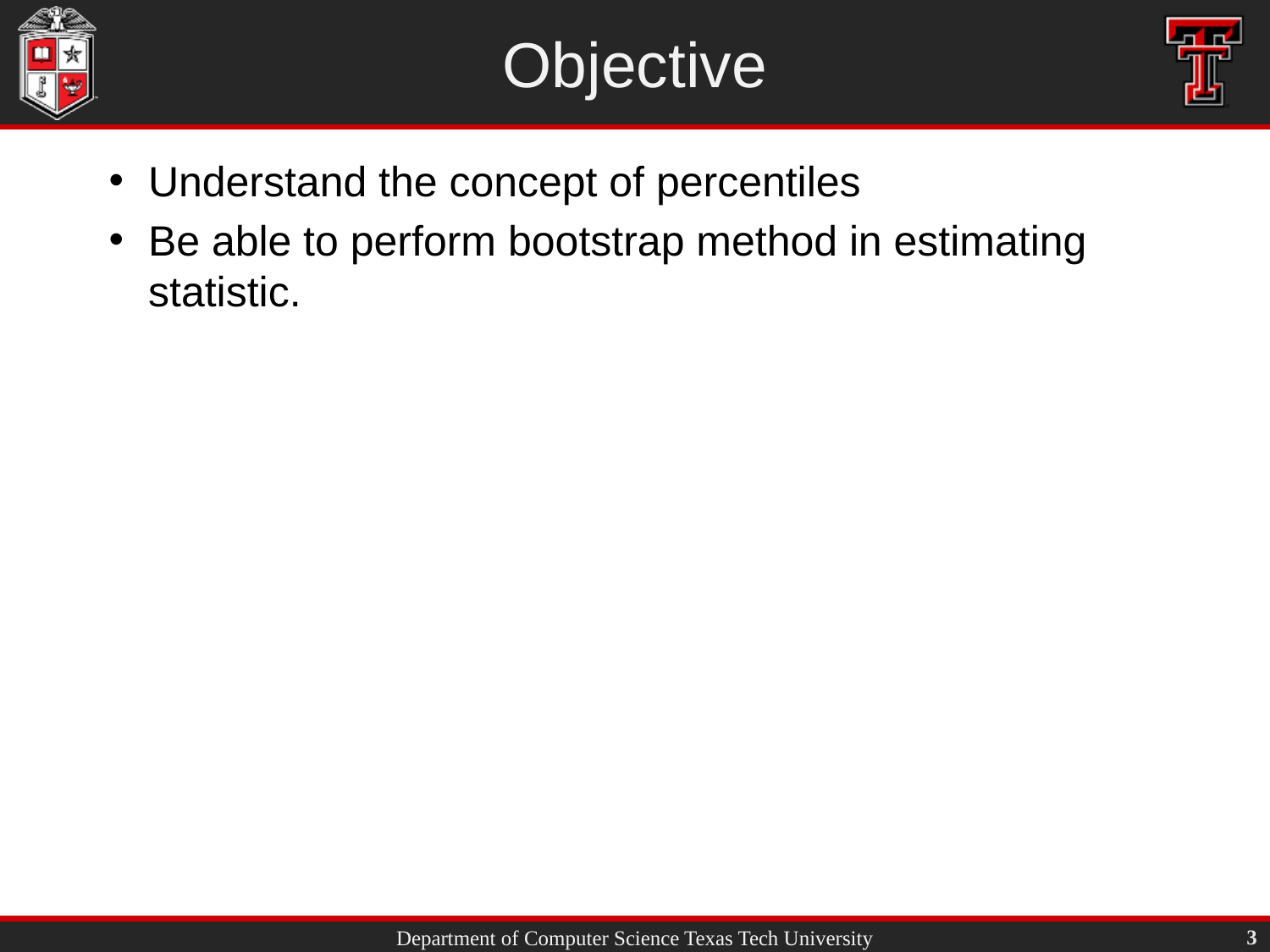

# Objective
Understand the concept of percentiles
Be able to perform bootstrap method in estimating statistic.
3